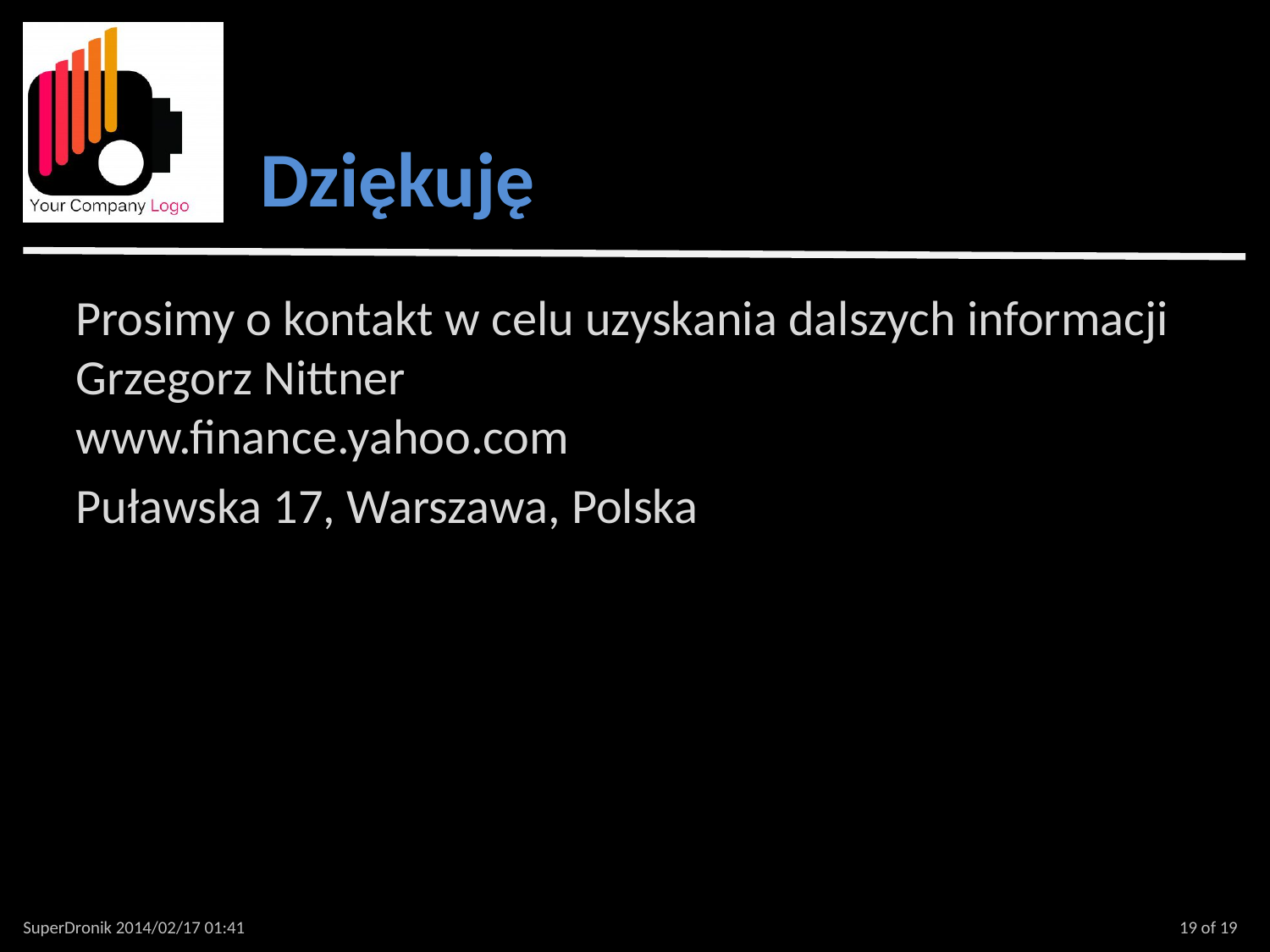

Dziękuję
Prosimy o kontakt w celu uzyskania dalszych informacji
Grzegorz Nittner
www.finance.yahoo.com
Puławska 17, Warszawa, Polska
SuperDronik 2014/02/17 01:41
19 of 19